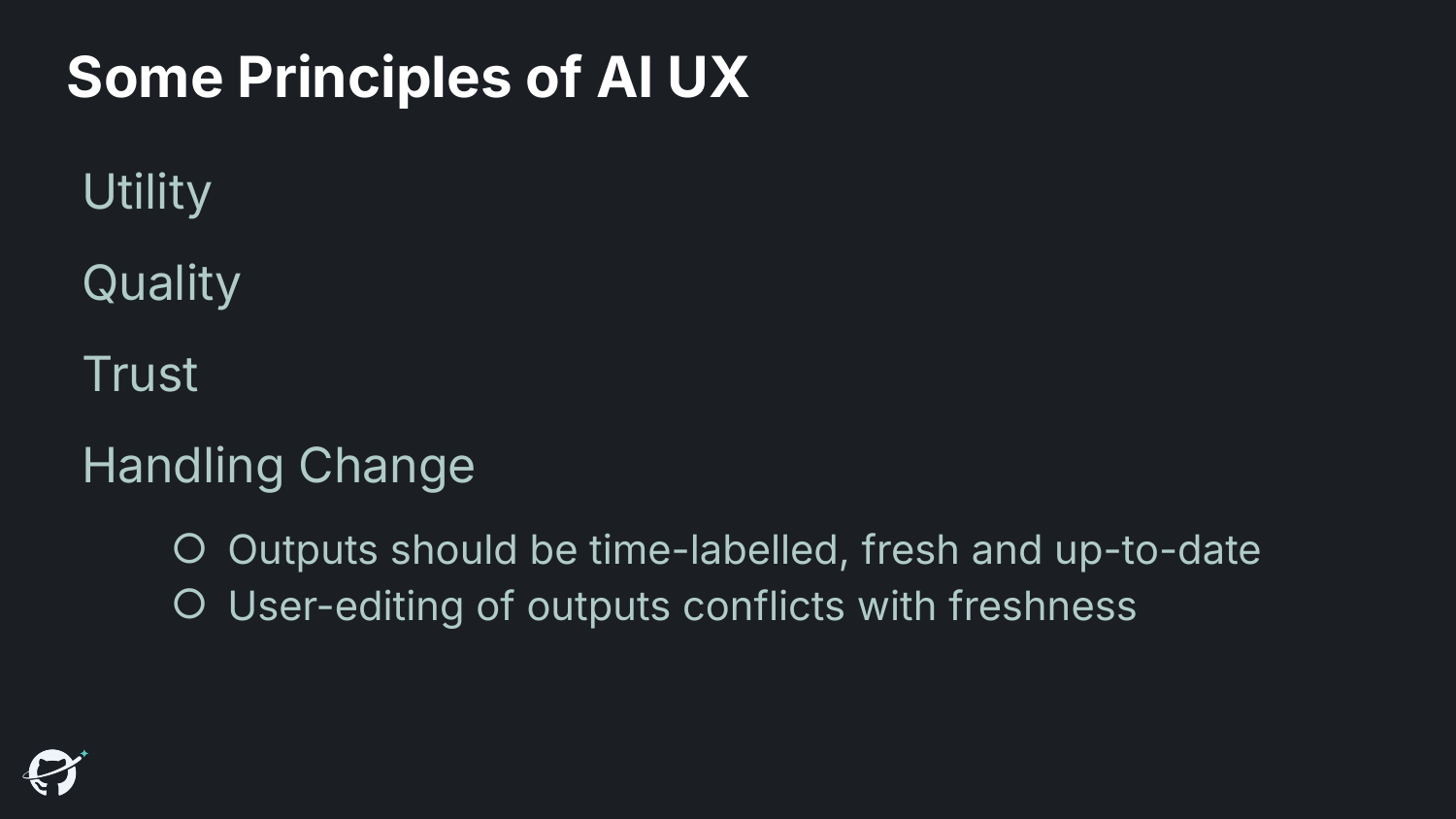

# Some Principles of AI UX

Utility
Quality
Trust
Handling Change
Outputs should be time-labelled, fresh and up-to-date
User-editing of outputs conflicts with freshness